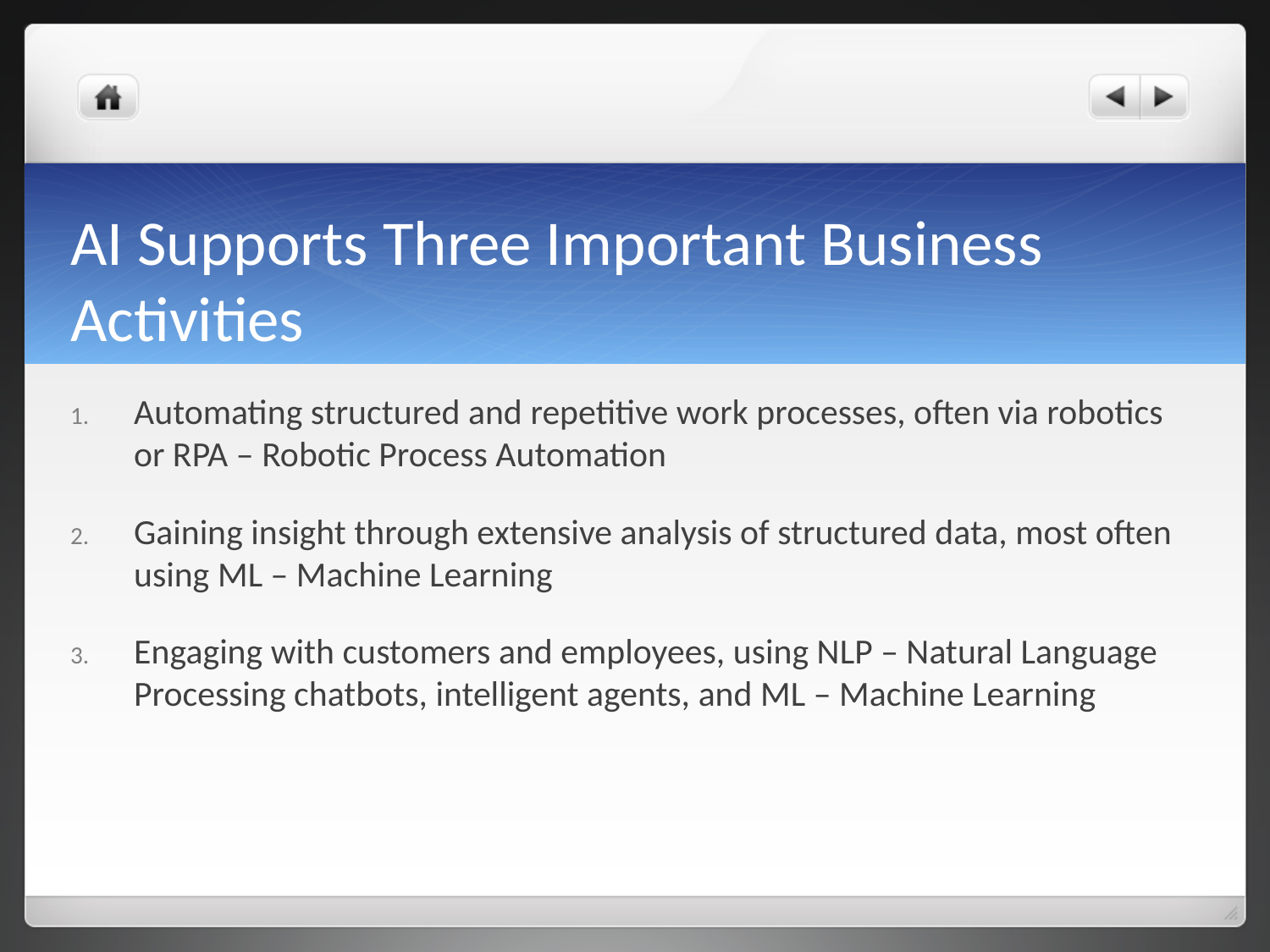

# AI Supports Three Important Business Activities
Automating structured and repetitive work processes, often via robotics or RPA – Robotic Process Automation
Gaining insight through extensive analysis of structured data, most often using ML – Machine Learning
Engaging with customers and employees, using NLP – Natural Language Processing chatbots, intelligent agents, and ML – Machine Learning